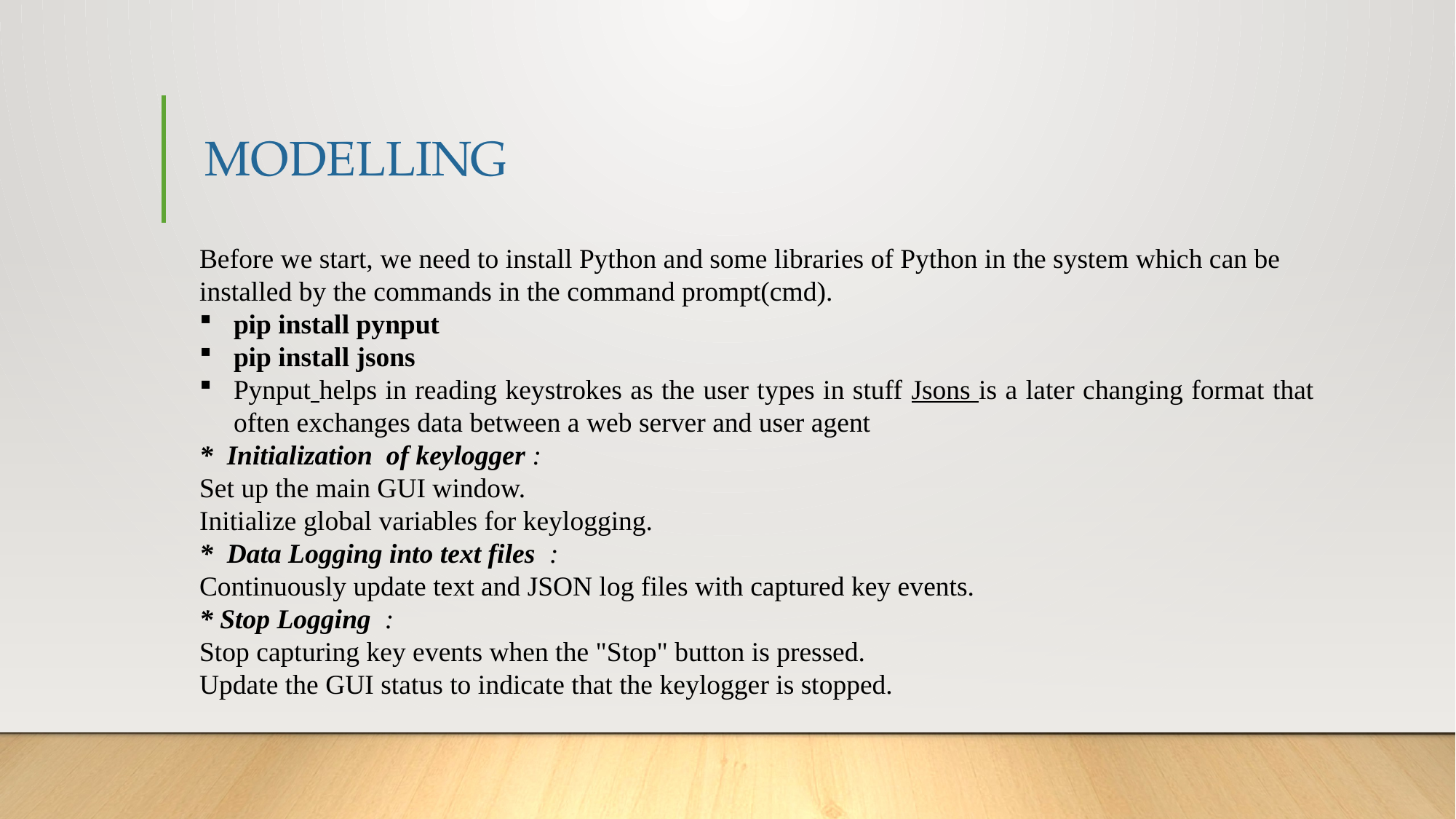

# MODELLING
Before we start, we need to install Python and some libraries of Python in the system which can be installed by the commands in the command prompt(cmd).
pip install pynput
pip install jsons
Pynput helps in reading keystrokes as the user types in stuff Jsons is a later changing format that often exchanges data between a web server and user agent
*  Initialization  of keylogger :
Set up the main GUI window.
Initialize global variables for keylogging.
*  Data Logging into text files  :
Continuously update text and JSON log files with captured key events.
* Stop Logging  :
Stop capturing key events when the "Stop" button is pressed.
Update the GUI status to indicate that the keylogger is stopped.